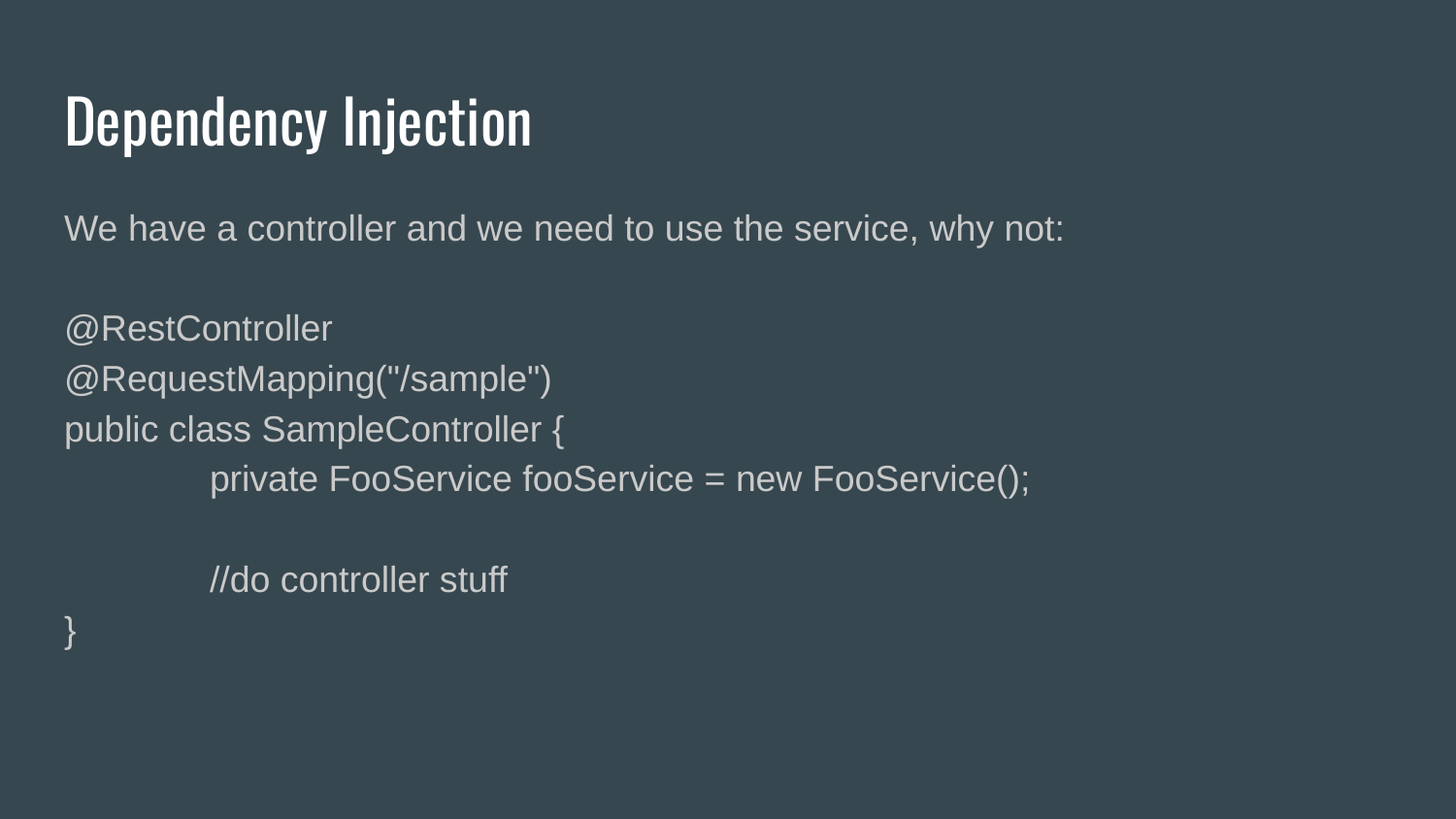

# Dependency Injection
We have a controller and we need to use the service, why not:
@RestController
@RequestMapping("/sample")
public class SampleController {
	private FooService fooService = new FooService();
	//do controller stuff
}